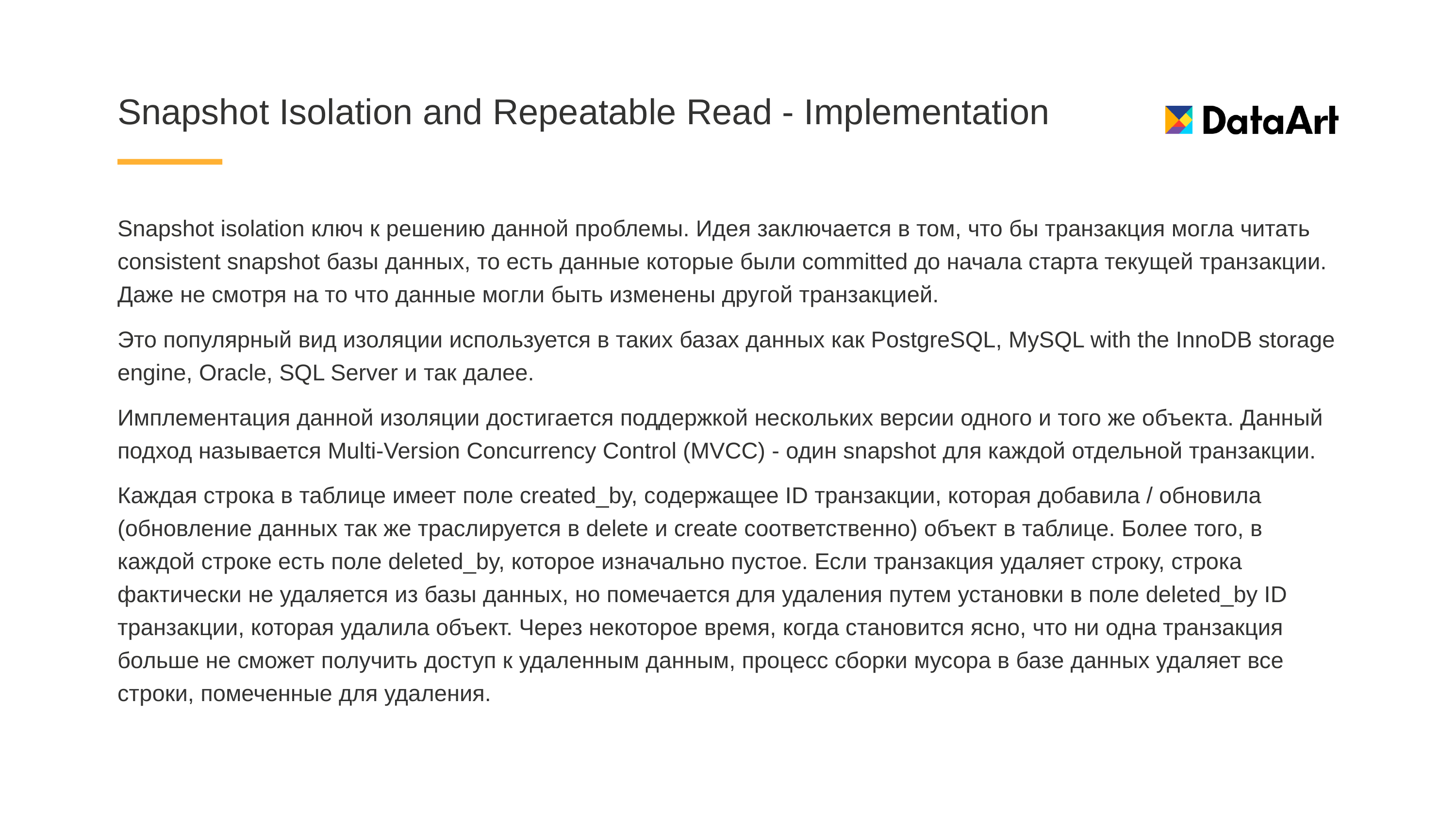

# Snapshot Isolation and Repeatable Read - Implementation
Snapshot isolation ключ к решению данной проблемы. Идея заключается в том, что бы транзакция могла читать consistent snapshot базы данных, то есть данные которые были committed до начала старта текущей транзакции. Даже не смотря на то что данные могли быть изменены другой транзакцией.
Это популярный вид изоляции используется в таких базах данных как PostgreSQL, MySQL with the InnoDB storage engine, Oracle, SQL Server и так далее.
Имплементация данной изоляции достигается поддержкой нескольких версии одного и того же объекта. Данный подход называется Multi-Version Concurrency Control (MVCC) - один snapshot для каждой отдельной транзакции.
Каждая строка в таблице имеет поле created_by, содержащее ID транзакции, которая добавила / обновила (обновление данных так же траслируется в delete и create соответственно) объект в таблице. Более того, в каждой строке есть поле deleted_by, которое изначально пустое. Если транзакция удаляет строку, строка фактически не удаляется из базы данных, но помечается для удаления путем установки в поле deleted_by ID транзакции, которая удалила объект. Через некоторое время, когда становится ясно, что ни одна транзакция больше не сможет получить доступ к удаленным данным, процесс сборки мусора в базе данных удаляет все строки, помеченные для удаления.